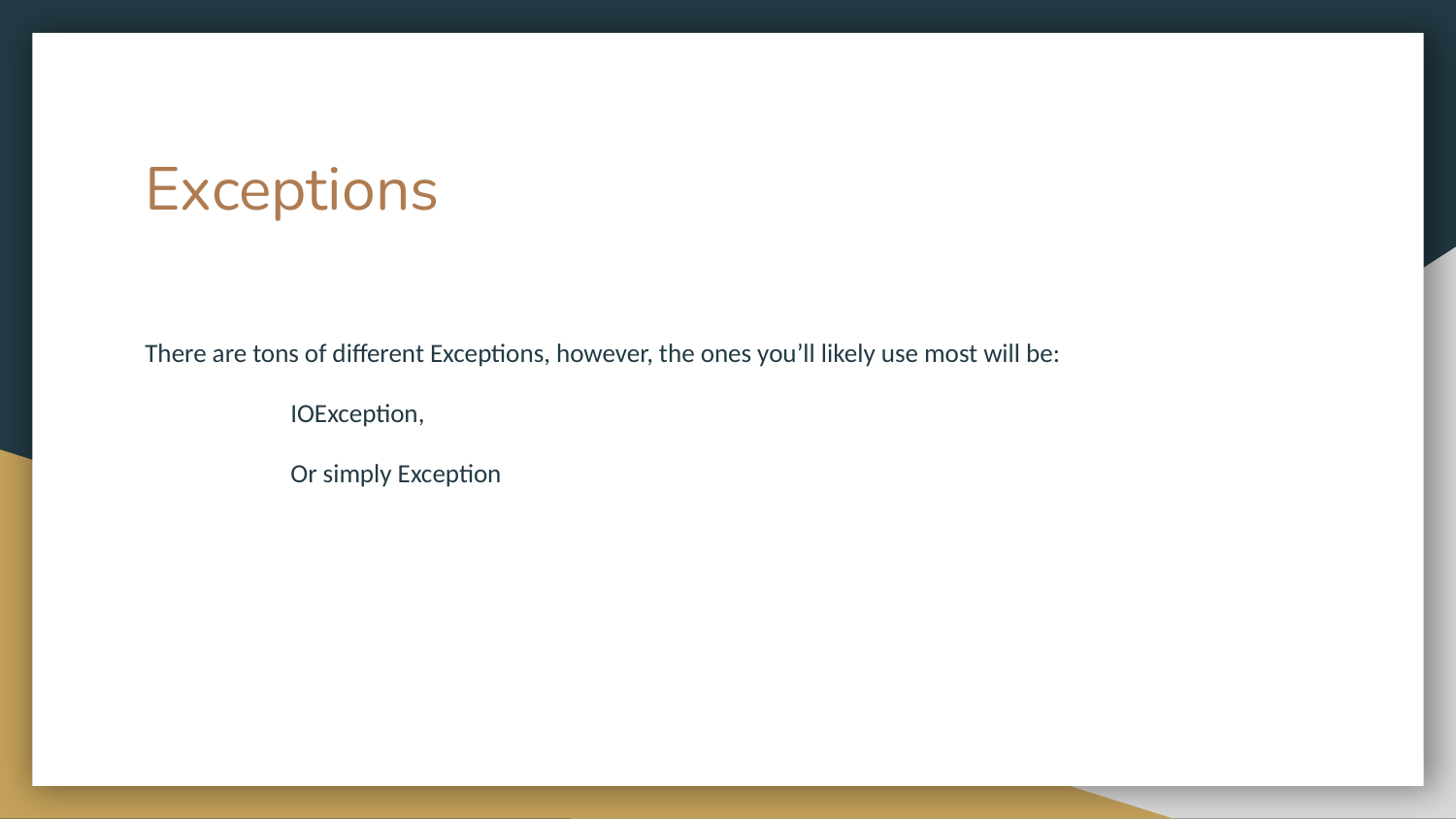

# Exceptions
There are tons of different Exceptions, however, the ones you’ll likely use most will be:
	IOException,
	Or simply Exception